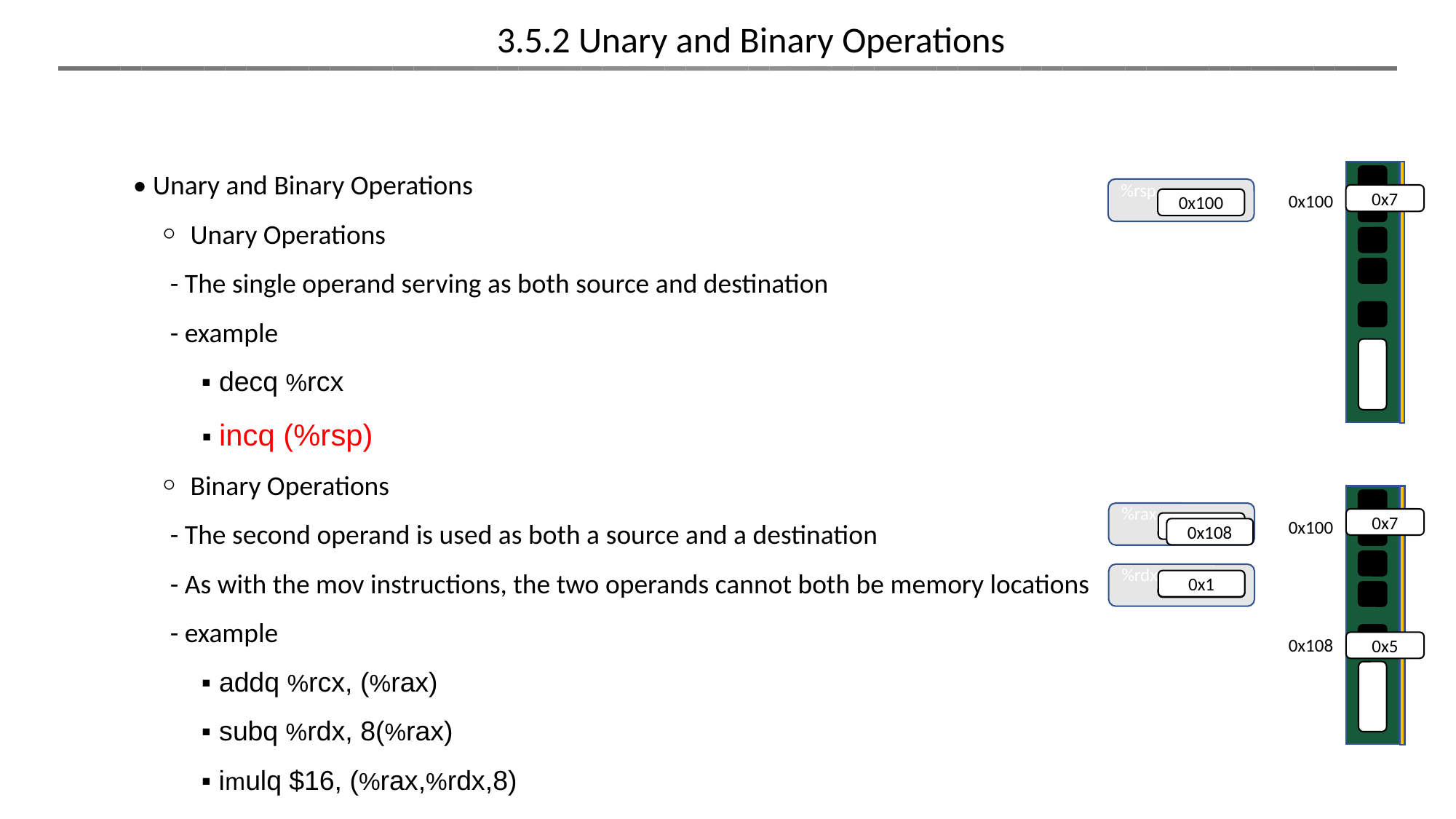

3.5.2 Unary and Binary Operations

• Unary and Binary Operations
   ￮ Unary Operations
      - The single operand serving as both source and destination
      - example
         ▪︎ decq %rcx
         ▪︎ incq (%rsp)
   ￮ Binary Operations
      - The second operand is used as both a source and a destination
      - As with the mov instructions, the two operands cannot both be memory locations
      - example
         ▪︎ addq %rcx, (%rax)
         ▪︎ subq %rdx, 8(%rax)
         ▪ imulq $16, (%rax,%rdx,8)
%rsp

0x100
0x7
0x100

%rax

0x7
0x100
0x100
0x108
%rdx

0x1

0x108
0x5